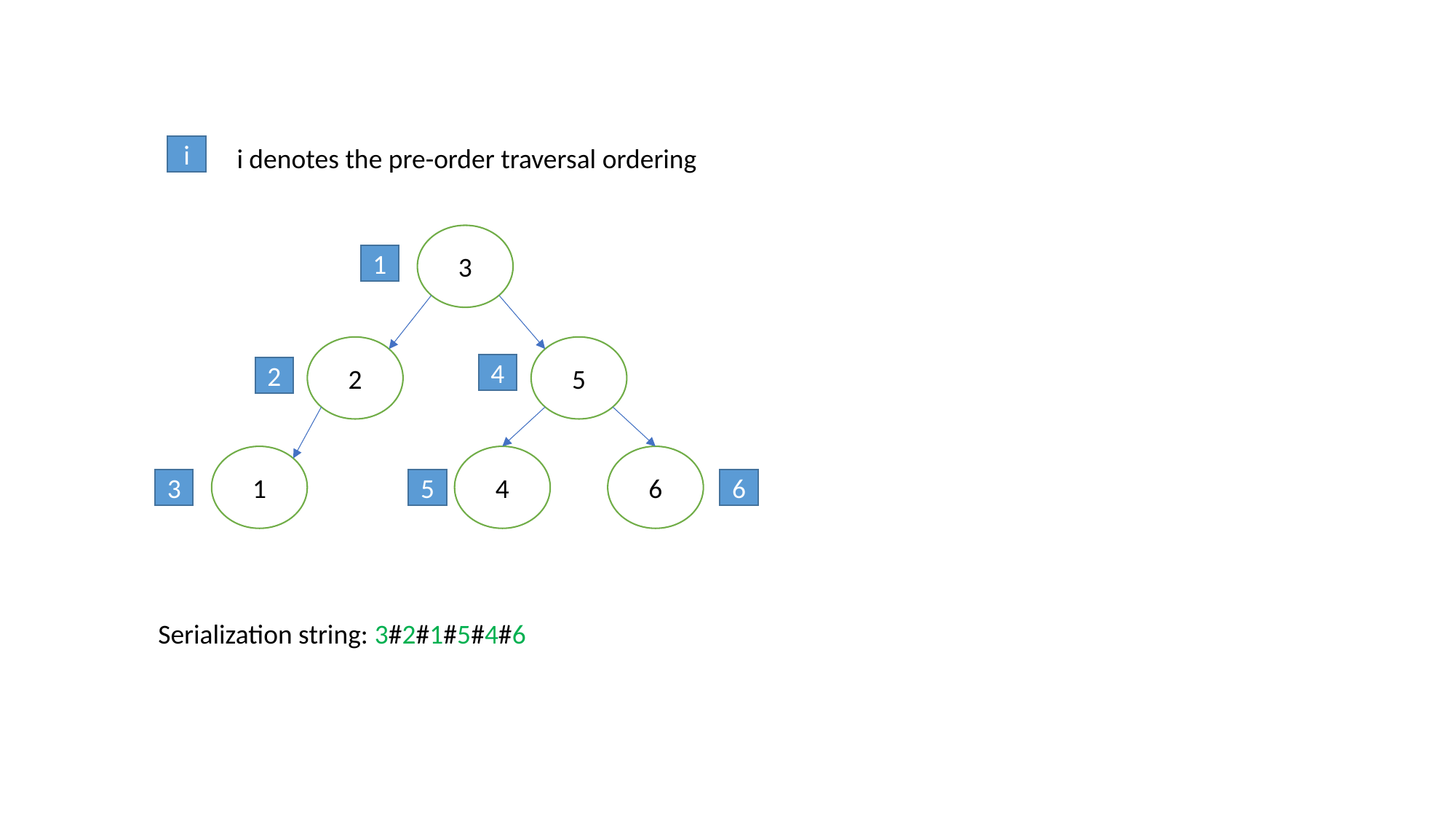

i
i denotes the pre-order traversal ordering
3
1
2
5
4
2
6
4
1
3
5
6
Serialization string: 3#2#1#5#4#6